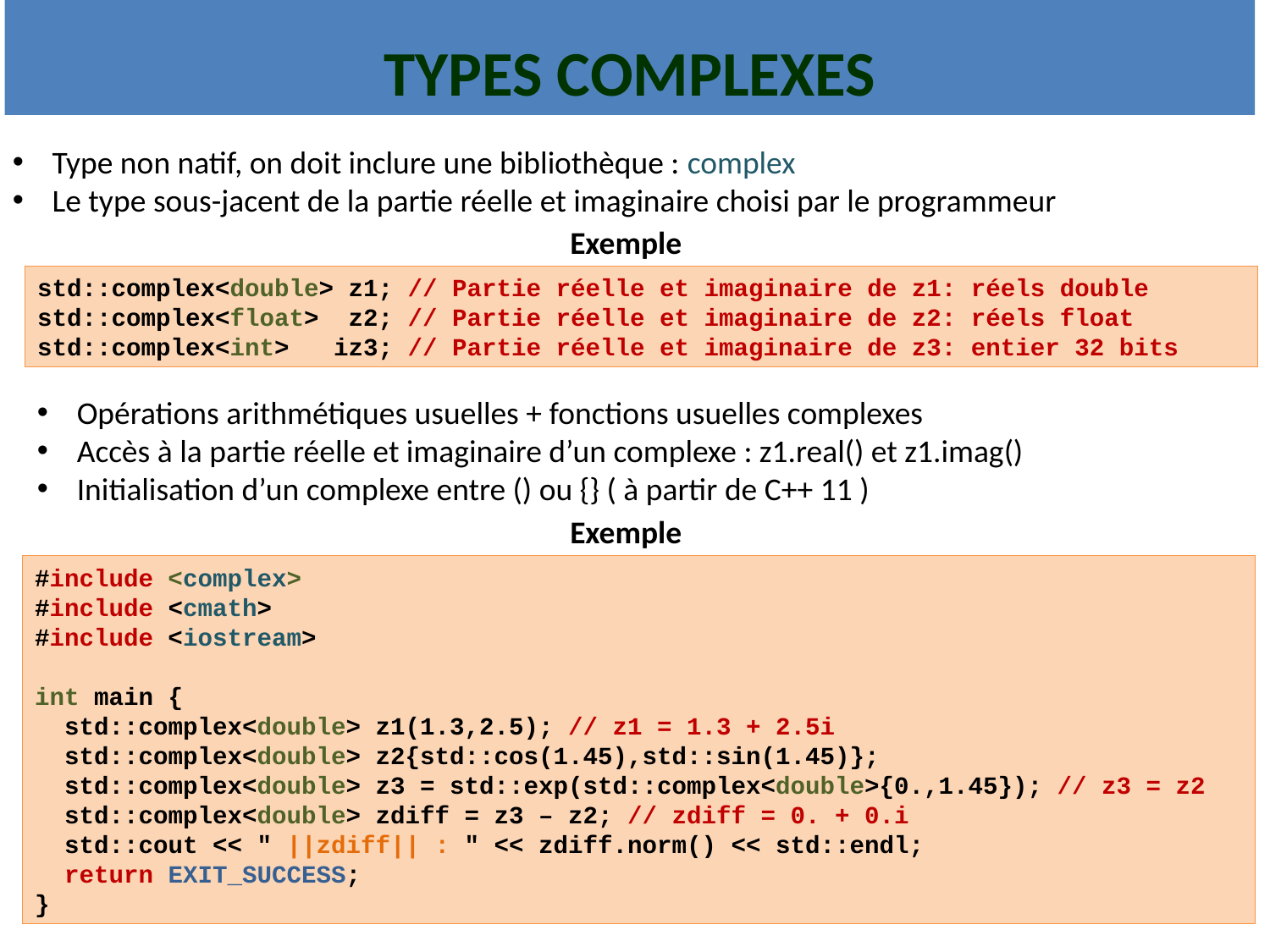

# Types complexes
Type non natif, on doit inclure une bibliothèque : complex
Le type sous-jacent de la partie réelle et imaginaire choisi par le programmeur
Exemple
std::complex<double> z1; // Partie réelle et imaginaire de z1: réels double
std::complex<float>  z2; // Partie réelle et imaginaire de z2: réels float
std::complex<int>   iz3; // Partie réelle et imaginaire de z3: entier 32 bits
Opérations arithmétiques usuelles + fonctions usuelles complexes
Accès à la partie réelle et imaginaire d’un complexe : z1.real() et z1.imag()
Initialisation d’un complexe entre () ou {} ( à partir de C++ 11 )
Exemple
#include <complex>
#include <cmath>
#include <iostream>

int main {
  std::complex<double> z1(1.3,2.5); // z1 = 1.3 + 2.5i
  std::complex<double> z2{std::cos(1.45),std::sin(1.45)};
  std::complex<double> z3 = std::exp(std::complex<double>{0.,1.45}); // z3 = z2
  std::complex<double> zdiff = z3 – z2; // zdiff = 0. + 0.i
  std::cout << " ||zdiff|| : " << zdiff.norm() << std::endl;
  return EXIT_SUCCESS;
}